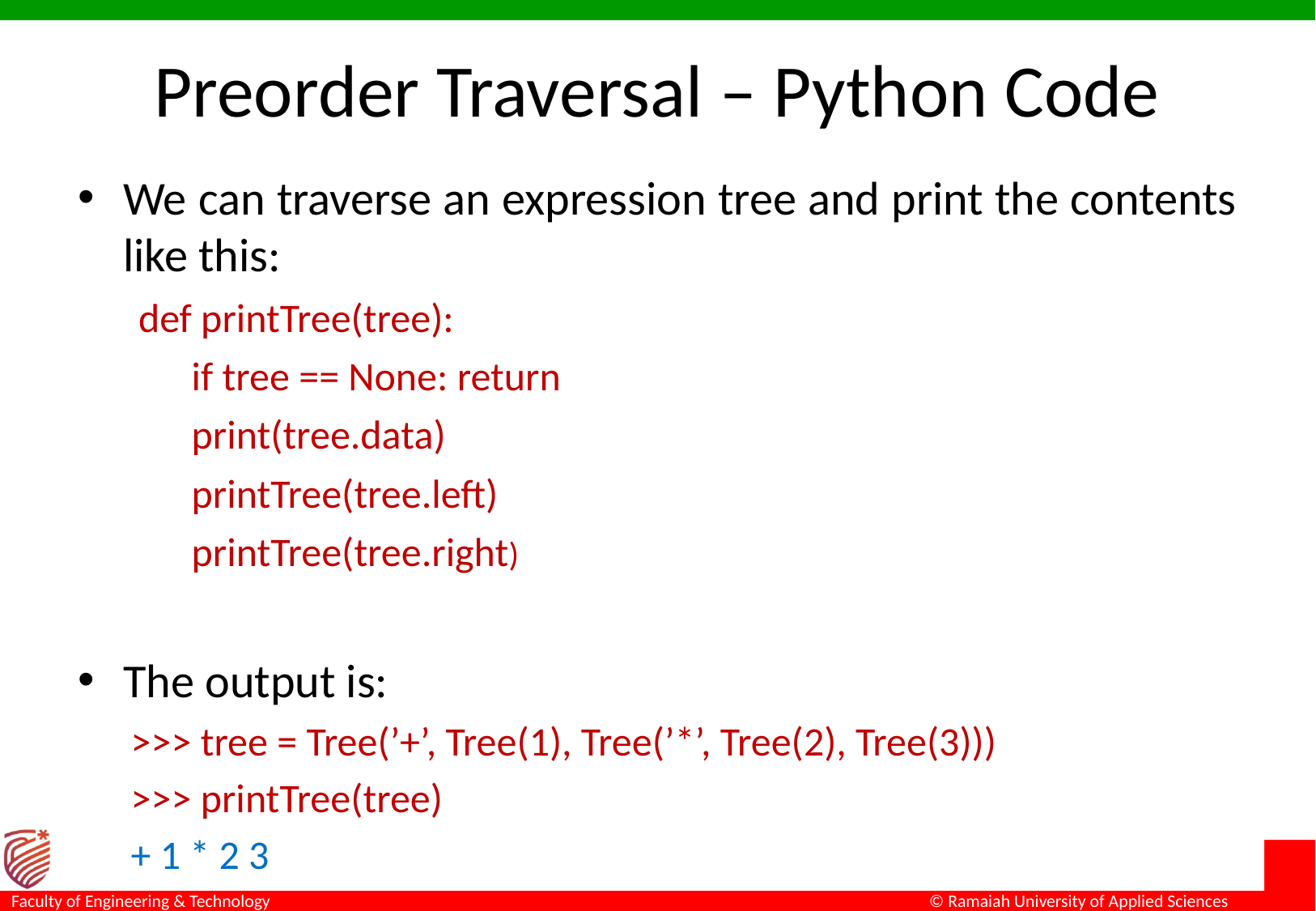

# Preorder Traversal – Python Code
We can traverse an expression tree and print the contents like this:
def printTree(tree):
if tree == None: return
print(tree.data)
printTree(tree.left)
printTree(tree.right)

The output is:
>>> tree = Tree(’+’, Tree(1), Tree(’*’, Tree(2), Tree(3)))
>>> printTree(tree)
+ 1 * 2 3